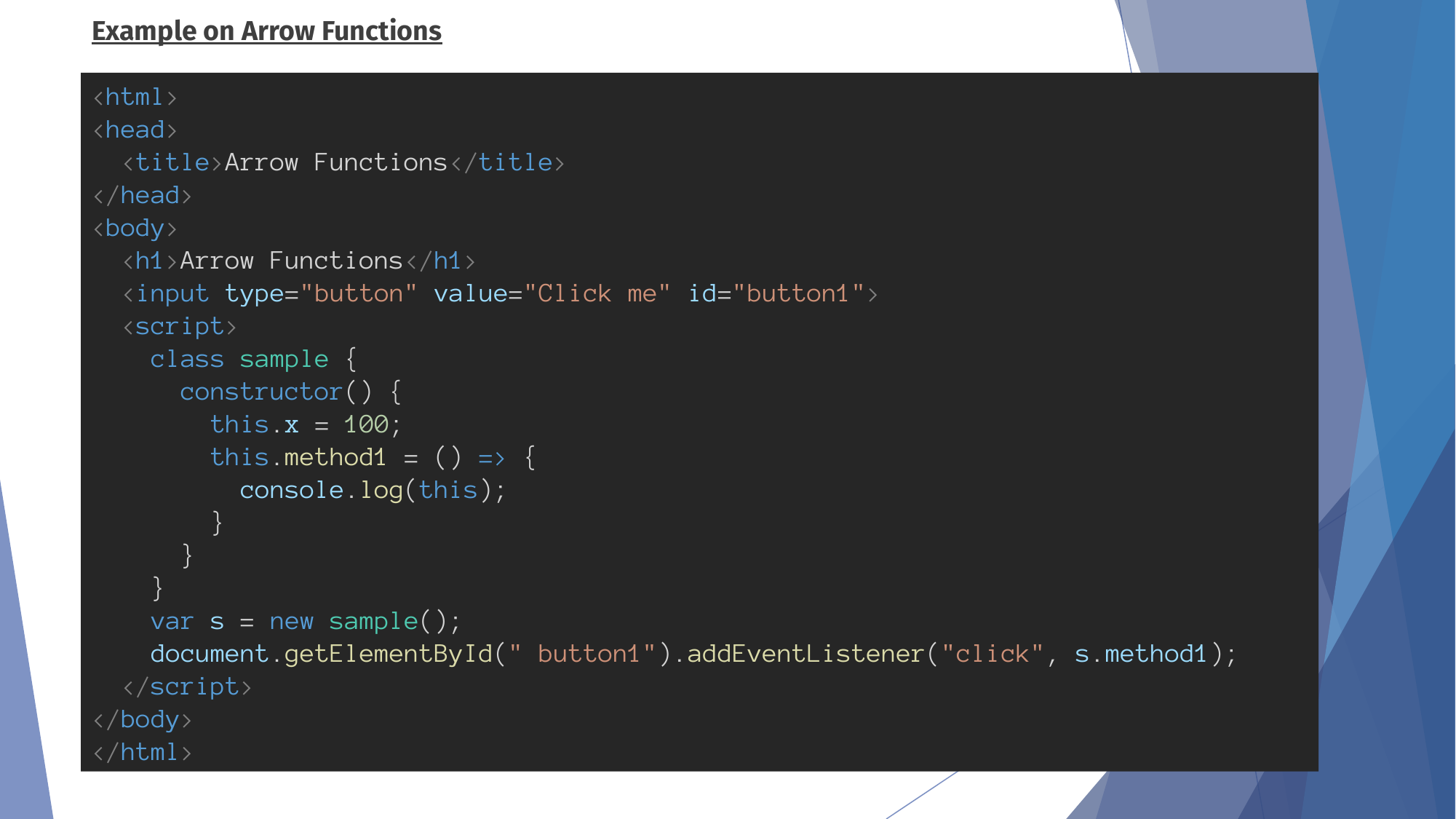

Example on Arrow Functions
<html>
<head>
  <title>Arrow Functions</title>
</head>
<body>
  <h1>Arrow Functions</h1>
  <input type="button" value="Click me" id="button1">
  <script>
    class sample {
      constructor() {
        this.x = 100;
        this.method1 = () => {
          console.log(this);
        }
      }
    }
    var s = new sample();
    document.getElementById(" button1").addEventListener("click", s.method1);
  </script>
</body>
</html>